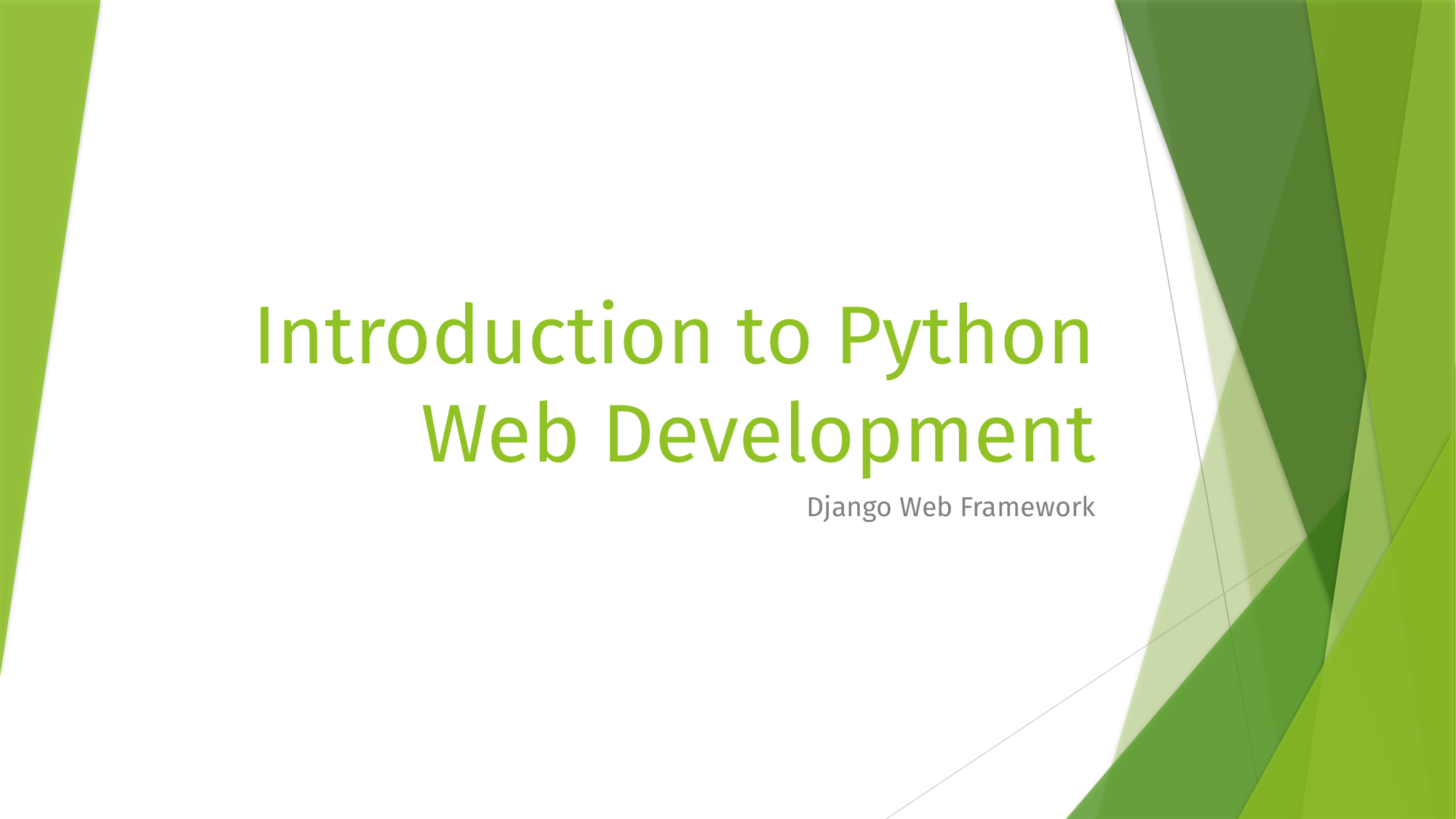

# Introduction to Python Web Development
Django Web Framework